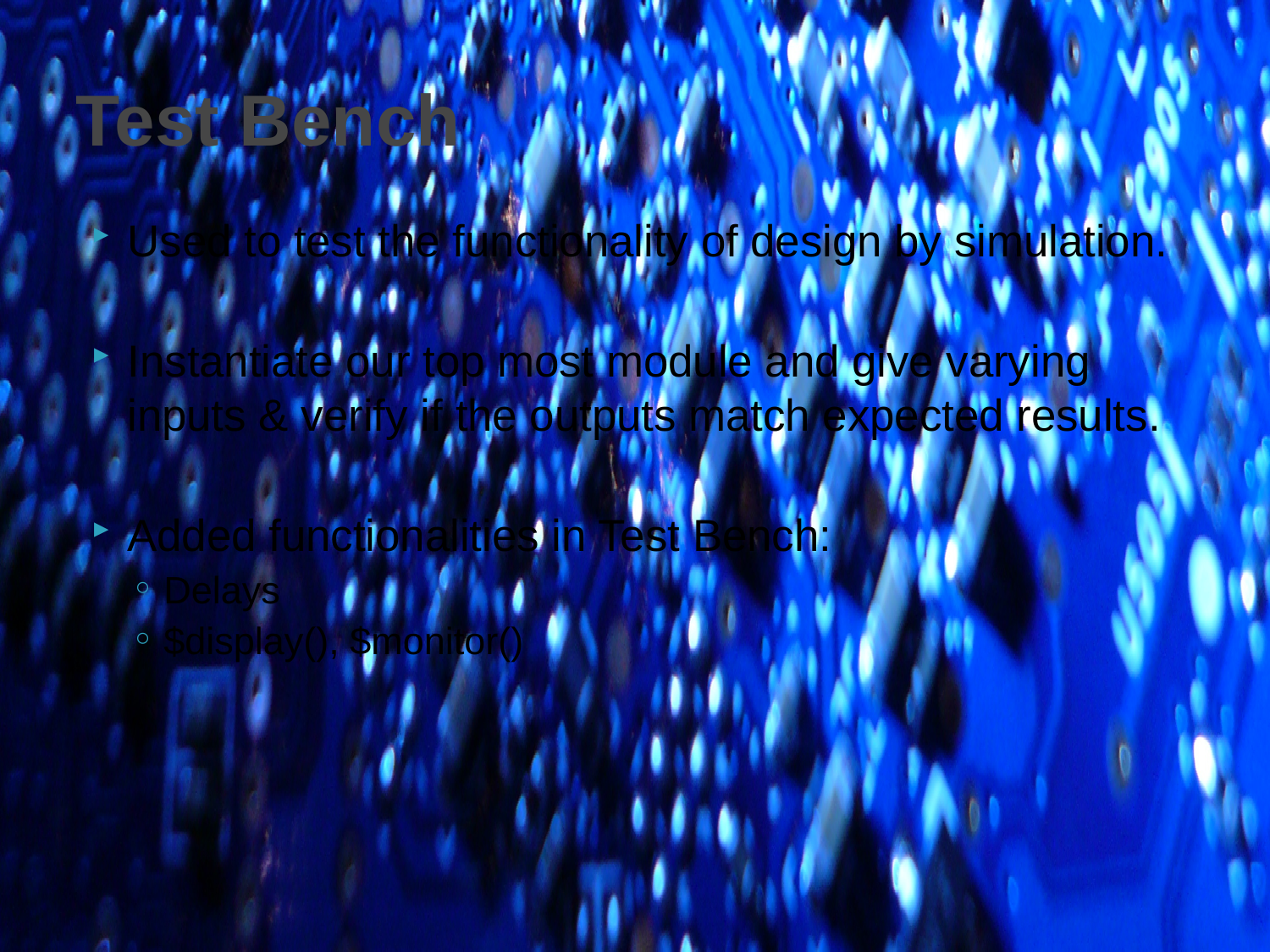

# Test Bench
Used to test the functionality of design by simulation.

Instantiate our top most module and give varying inputs & verify if the outputs match expected results.

Added functionalities in Test Bench:
Delays
$display(), $monitor()